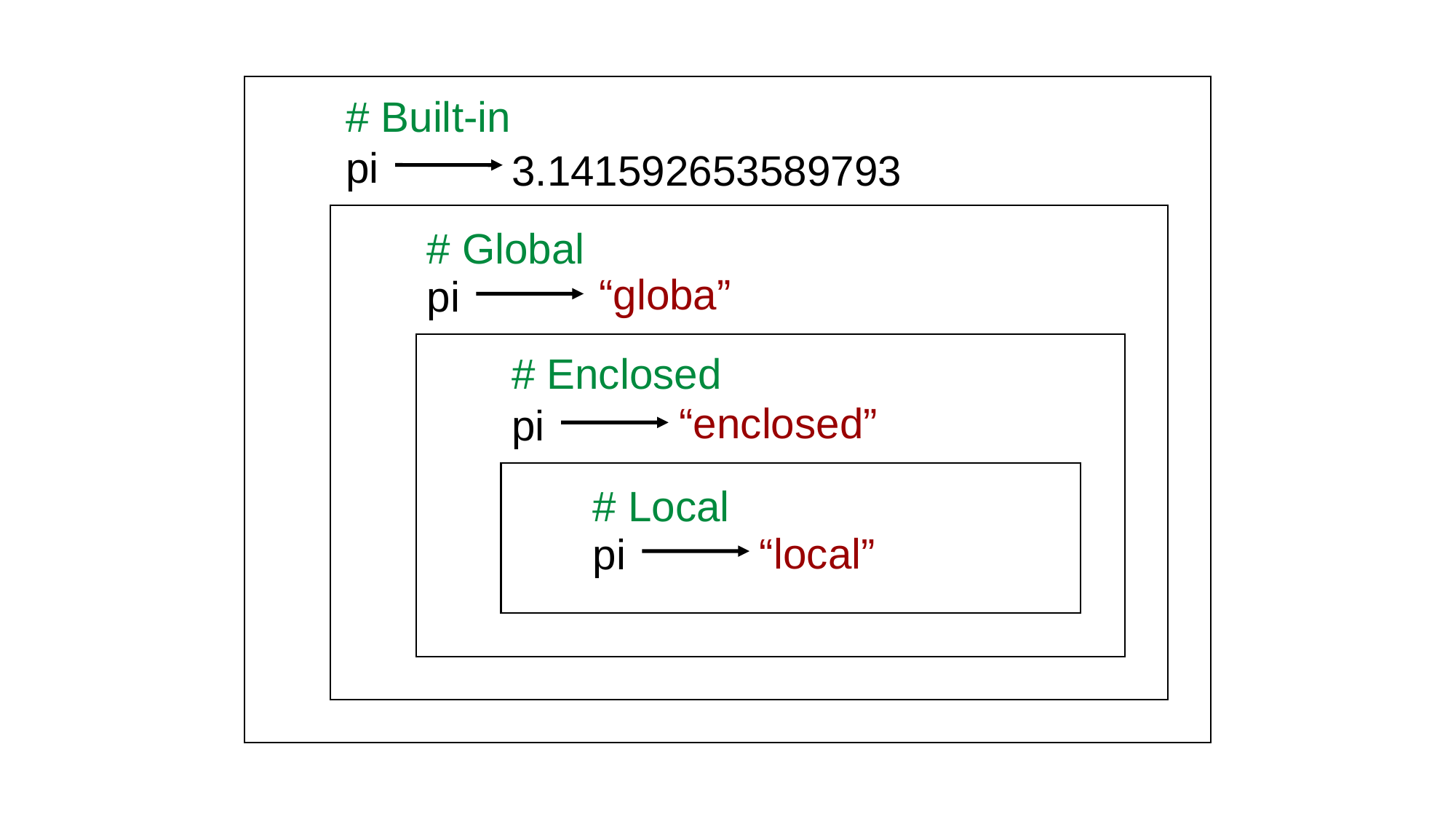

# Built-in
pi
3.141592653589793

# Global
“globa”
pi

# Enclosed
“enclosed”
pi

# Local
“local”
pi